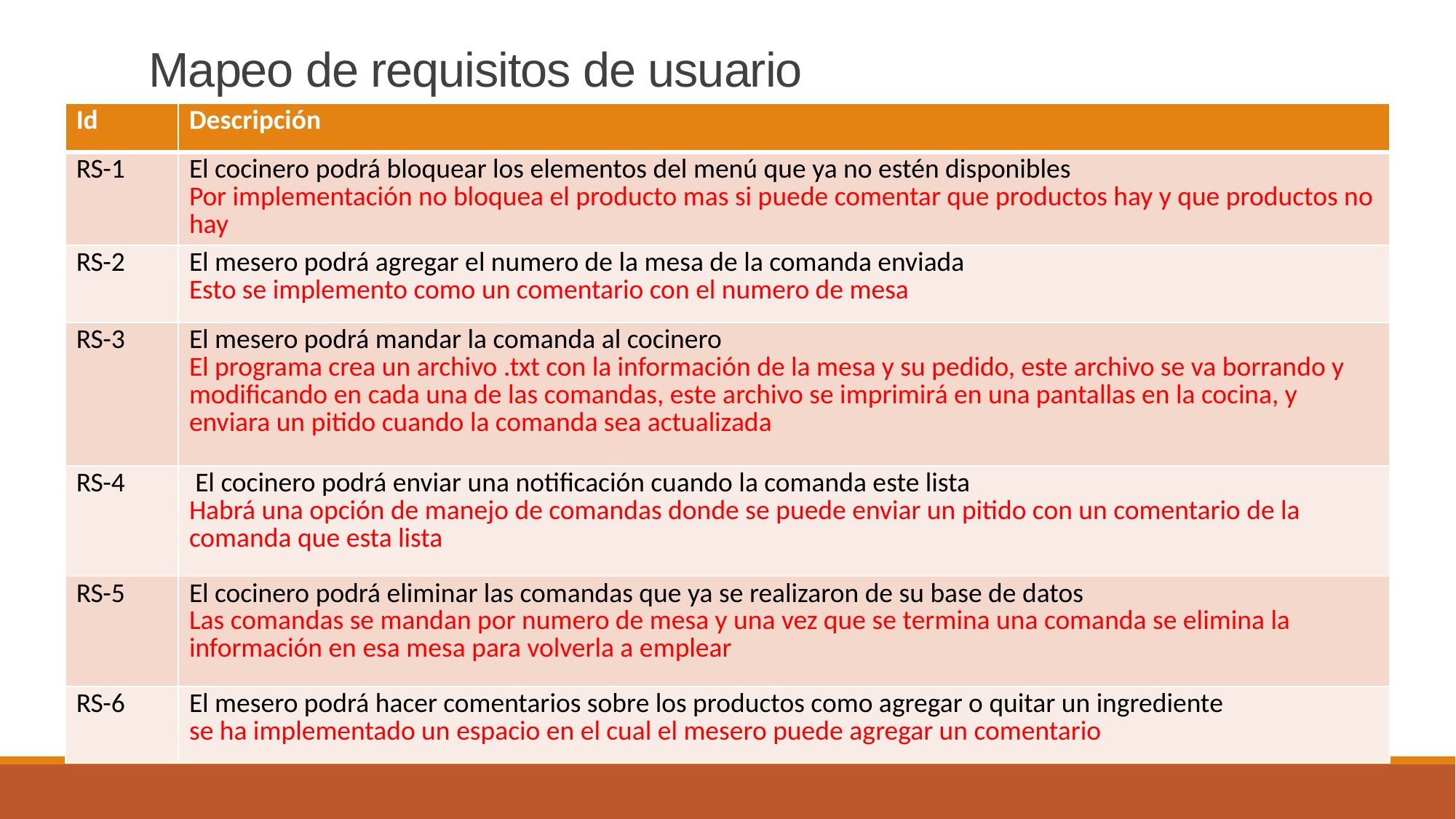

# Mapeo de requisitos de usuario
| Id | Descripción |
| --- | --- |
| RS-1 | El cocinero podrá bloquear los elementos del menú que ya no estén disponibles Por implementación no bloquea el producto mas si puede comentar que productos hay y que productos no hay |
| RS-2 | El mesero podrá agregar el numero de la mesa de la comanda enviada Esto se implemento como un comentario con el numero de mesa |
| RS-3 | El mesero podrá mandar la comanda al cocinero El programa crea un archivo .txt con la información de la mesa y su pedido, este archivo se va borrando y modificando en cada una de las comandas, este archivo se imprimirá en una pantallas en la cocina, y enviara un pitido cuando la comanda sea actualizada |
| RS-4 | El cocinero podrá enviar una notificación cuando la comanda este lista Habrá una opción de manejo de comandas donde se puede enviar un pitido con un comentario de la comanda que esta lista |
| RS-5 | El cocinero podrá eliminar las comandas que ya se realizaron de su base de datos Las comandas se mandan por numero de mesa y una vez que se termina una comanda se elimina la información en esa mesa para volverla a emplear |
| RS-6 | El mesero podrá hacer comentarios sobre los productos como agregar o quitar un ingrediente se ha implementado un espacio en el cual el mesero puede agregar un comentario |